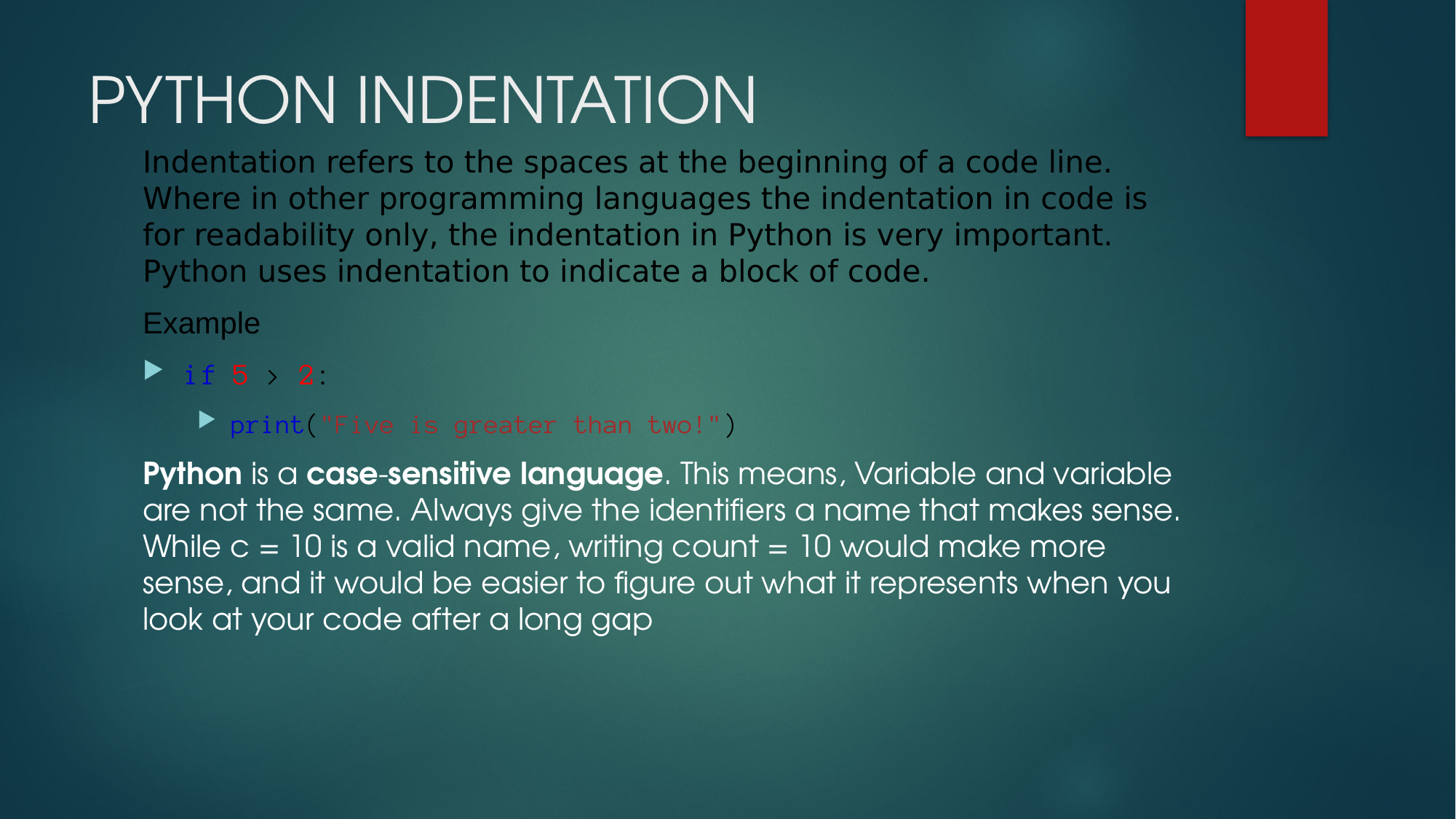

# PYTHON INDENTATION
Indentation refers to the spaces at the beginning of a code line. Where in other programming languages the indentation in code is for readability only, the indentation in Python is very important. Python uses indentation to indicate a block of code.
Example
if 5 > 2:
print("Five is greater than two!")
Python is a case-sensitive language. This means, Variable and variable are not the same. Always give the identifiers a name that makes sense. While c = 10 is a valid name, writing count = 10 would make more sense, and it would be easier to figure out what it represents when you look at your code after a long gap